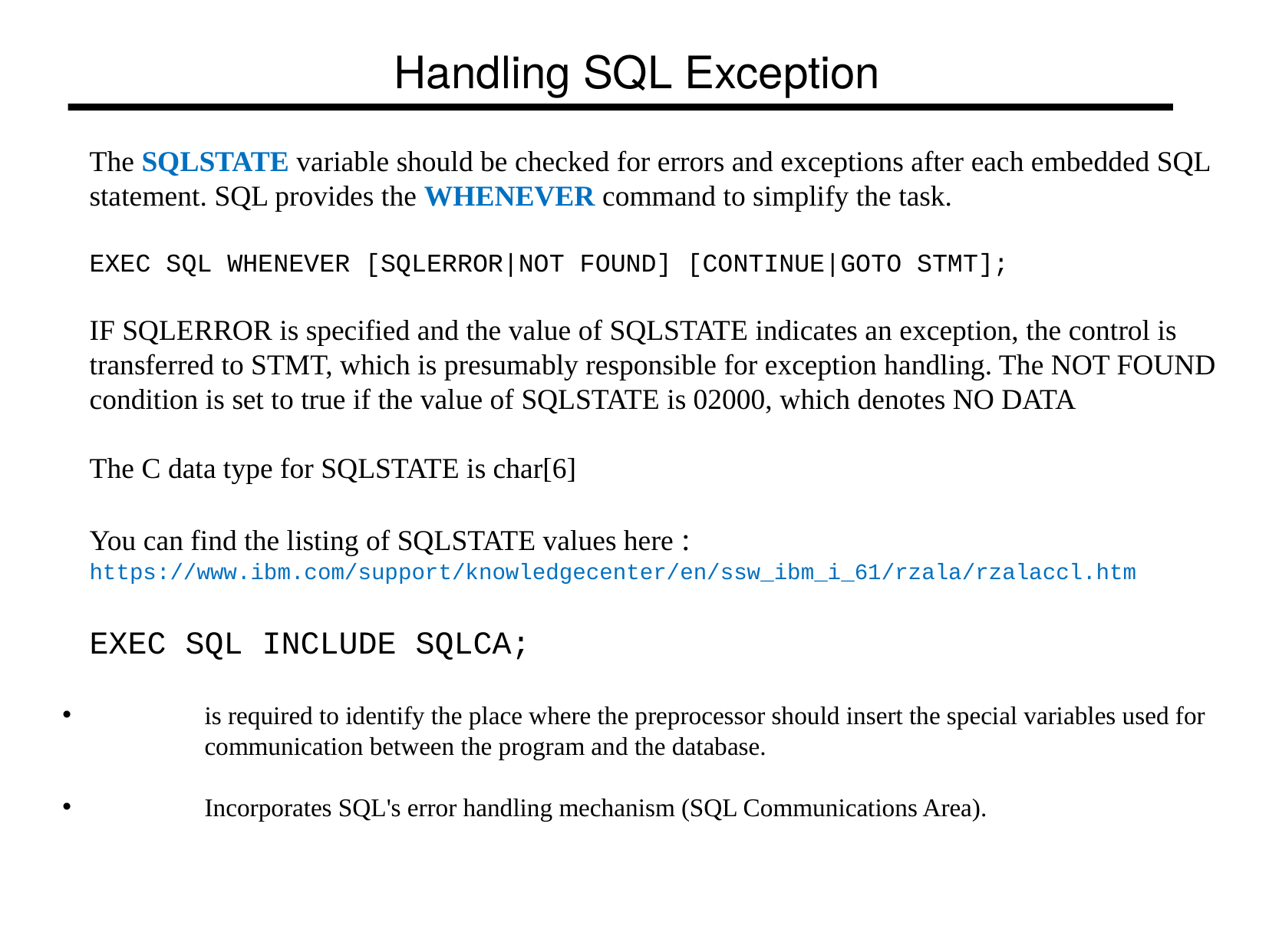

Handling SQL Exception

The SQLSTATE variable should be checked for errors and exceptions after each embedded SQL statement. SQL provides the WHENEVER command to simplify the task.

EXEC SQL WHENEVER [SQLERROR|NOT FOUND] [CONTINUE|GOTO STMT];

IF SQLERROR is specified and the value of SQLSTATE indicates an exception, the control is transferred to STMT, which is presumably responsible for exception handling. The NOT FOUND condition is set to true if the value of SQLSTATE is 02000, which denotes NO DATA

The C data type for SQLSTATE is char[6]

You can find the listing of SQLSTATE values here :
https://www.ibm.com/support/knowledgecenter/en/ssw_ibm_i_61/rzala/rzalaccl.htm

EXEC SQL INCLUDE SQLCA;

 	is required to identify the place where the preprocessor should insert the special variables used for 	communication between the program and the database.

 	Incorporates SQL's error handling mechanism (SQL Communications Area).